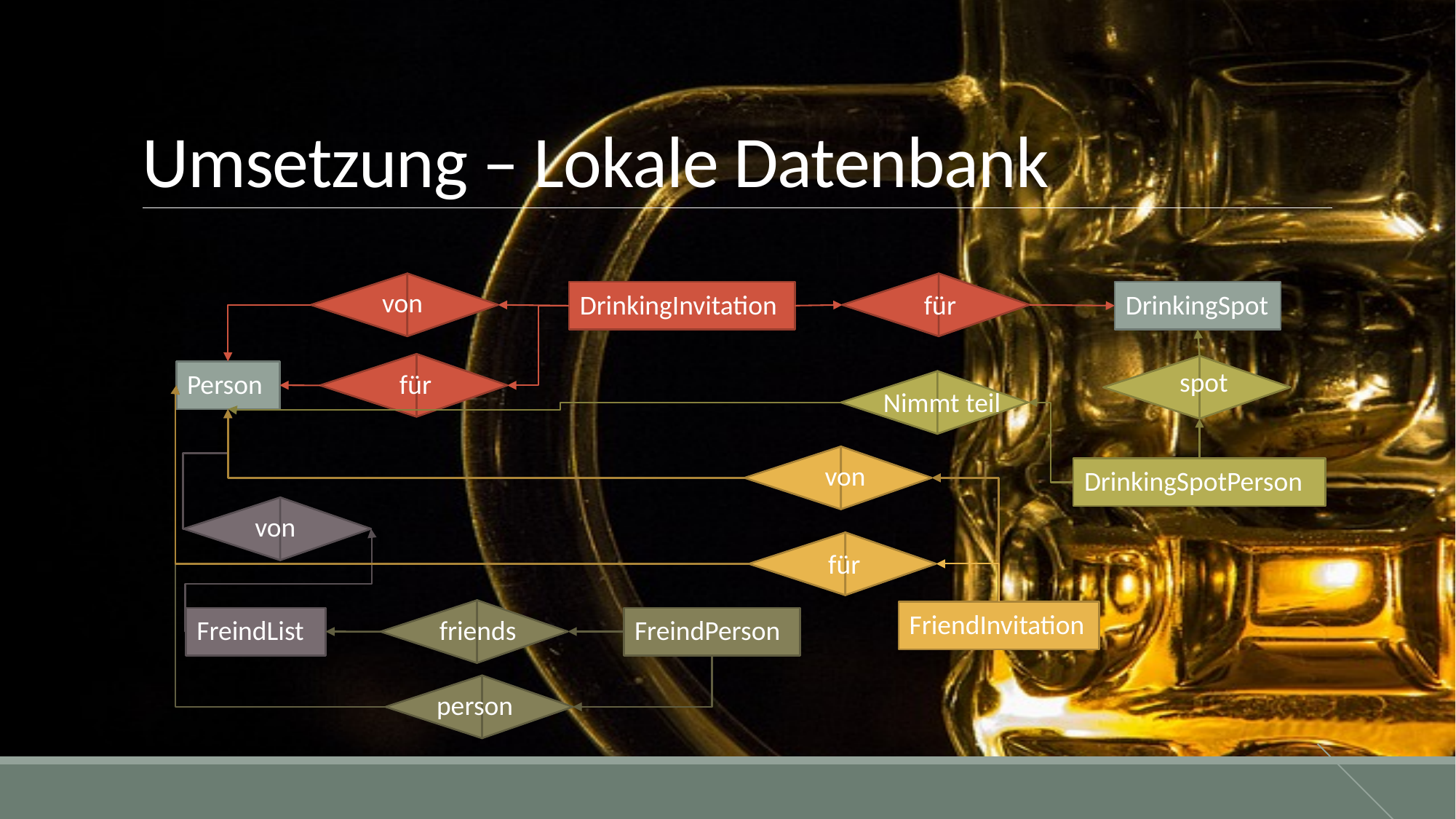

# Umsetzung – Lokale Datenbank

von
DrinkingInvitation

DrinkingSpot

für

spot
Person

für
Nimmt teil

von
DrinkingSpotPerson

von

für
FriendInvitation

FreindList

FreindPerson

friends

person